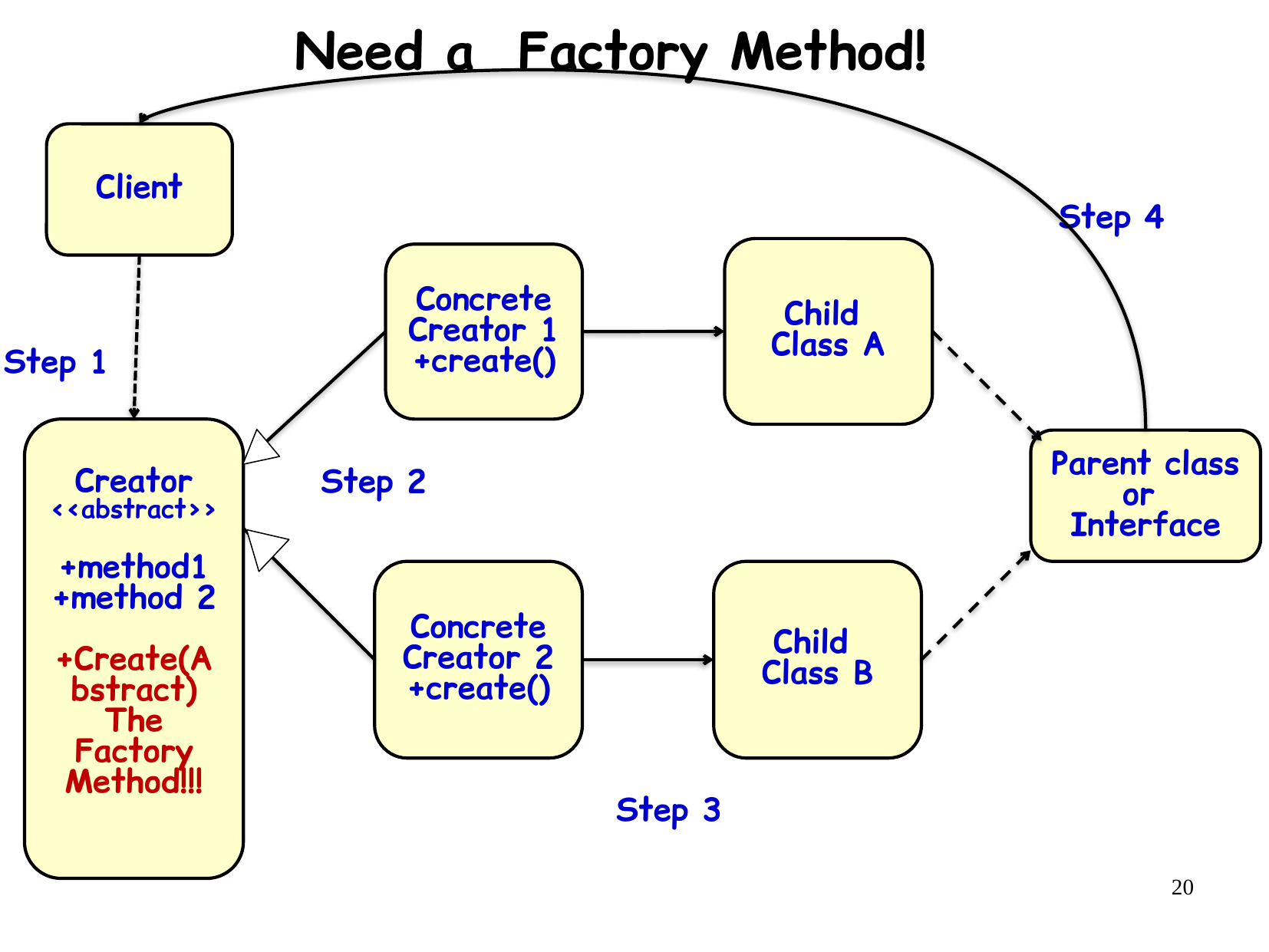

Need a  Factory Method!
Client
Step 4
Child
Class A
Concrete Creator 1
+create()
Step 1
Creator
<<abstract>>

+method1
+method 2

+Create(Abstract)
The Factory Method!!!

Parent class
or
Interface
Step 2
Concrete Creator 2
+create()
Child
Class B
Step 3